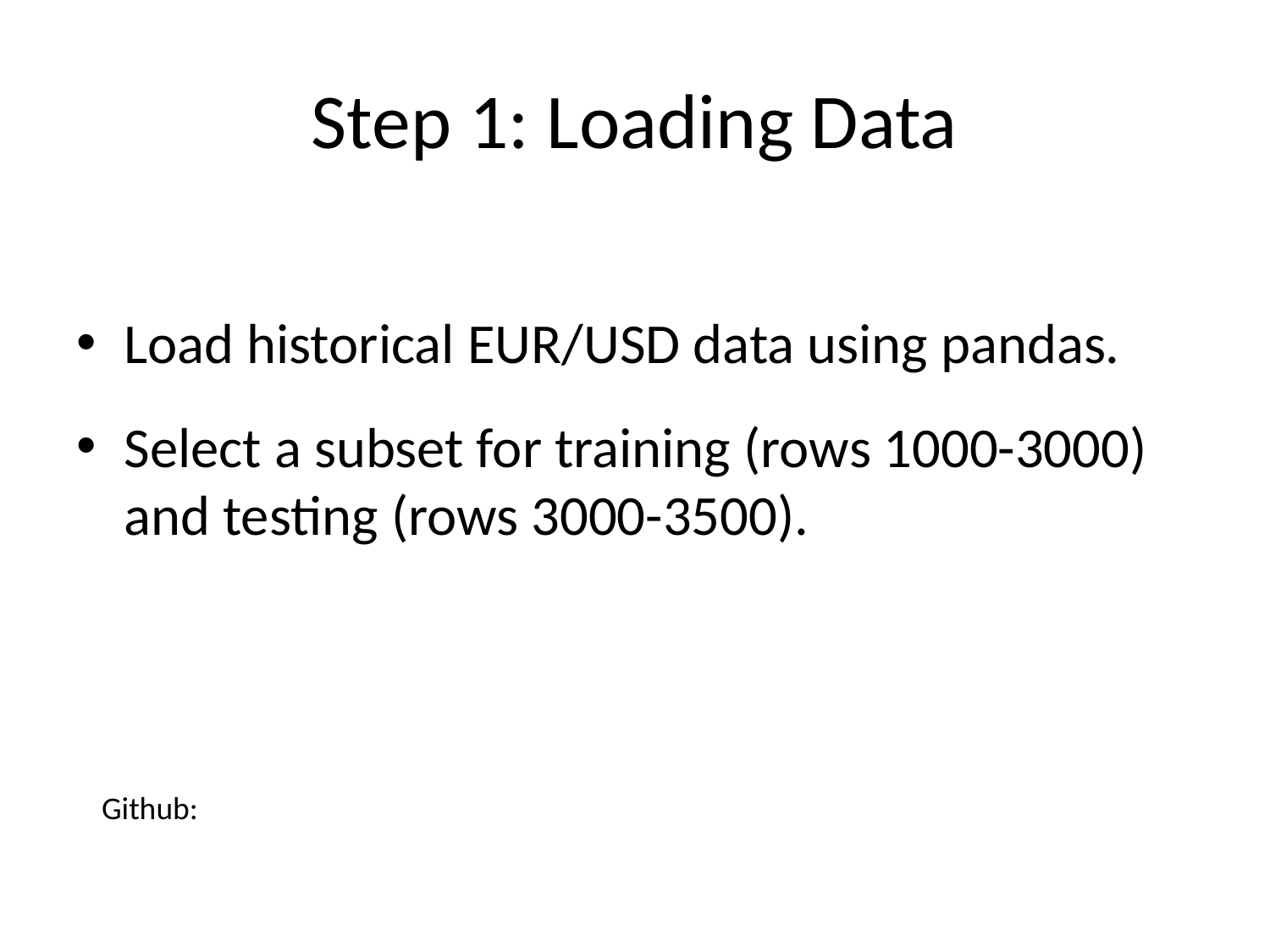

# Step 1: Loading Data

Load historical EUR/USD data using pandas.
Select a subset for training (rows 1000-3000) and testing (rows 3000-3500).
Github: